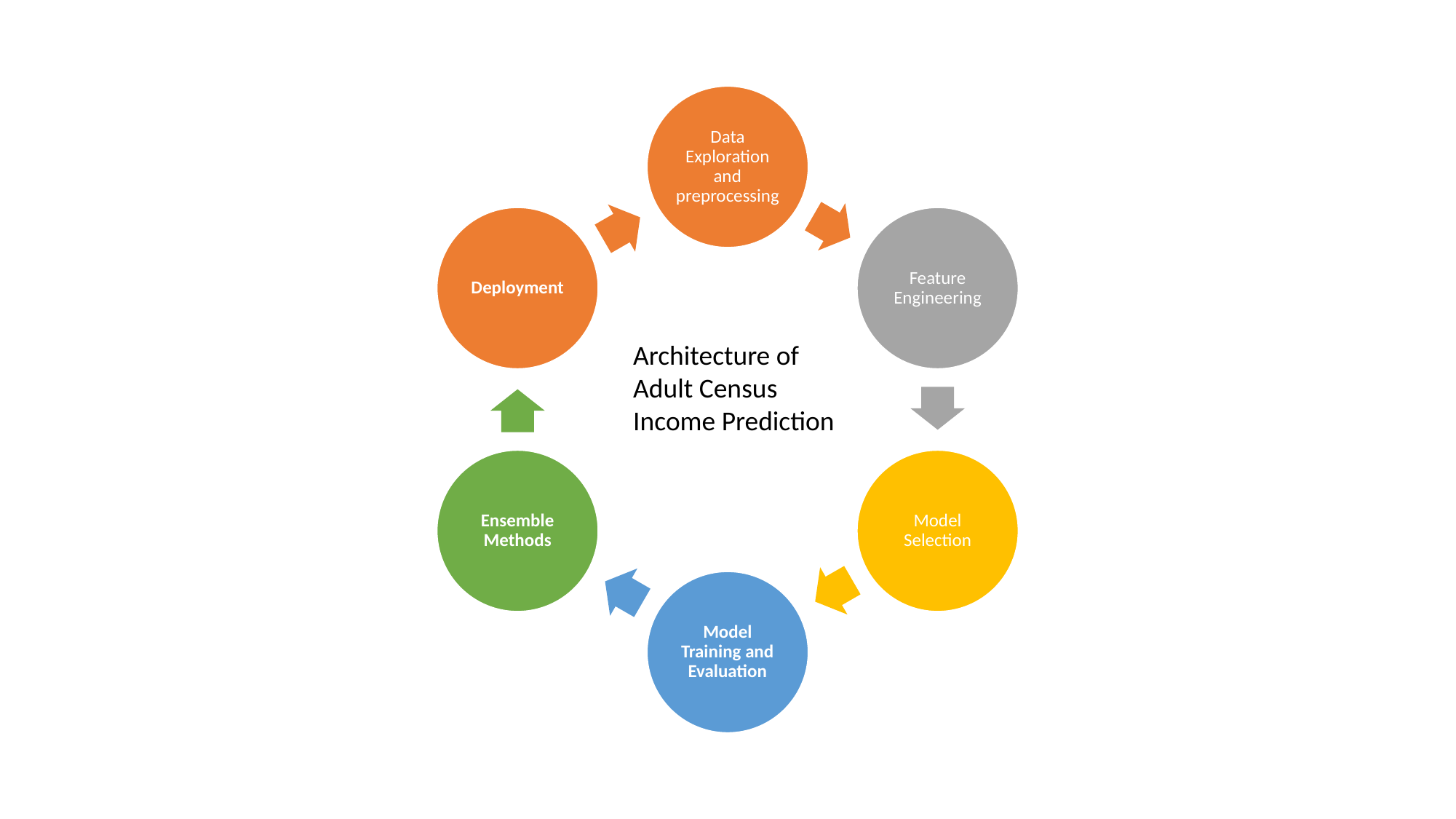

Data Exploration and preprocessing

Feature Engineering

Model Selection

Model Training and Evaluation

Ensemble Methods

Deployment

Architecture of
Adult Census Income Prediction